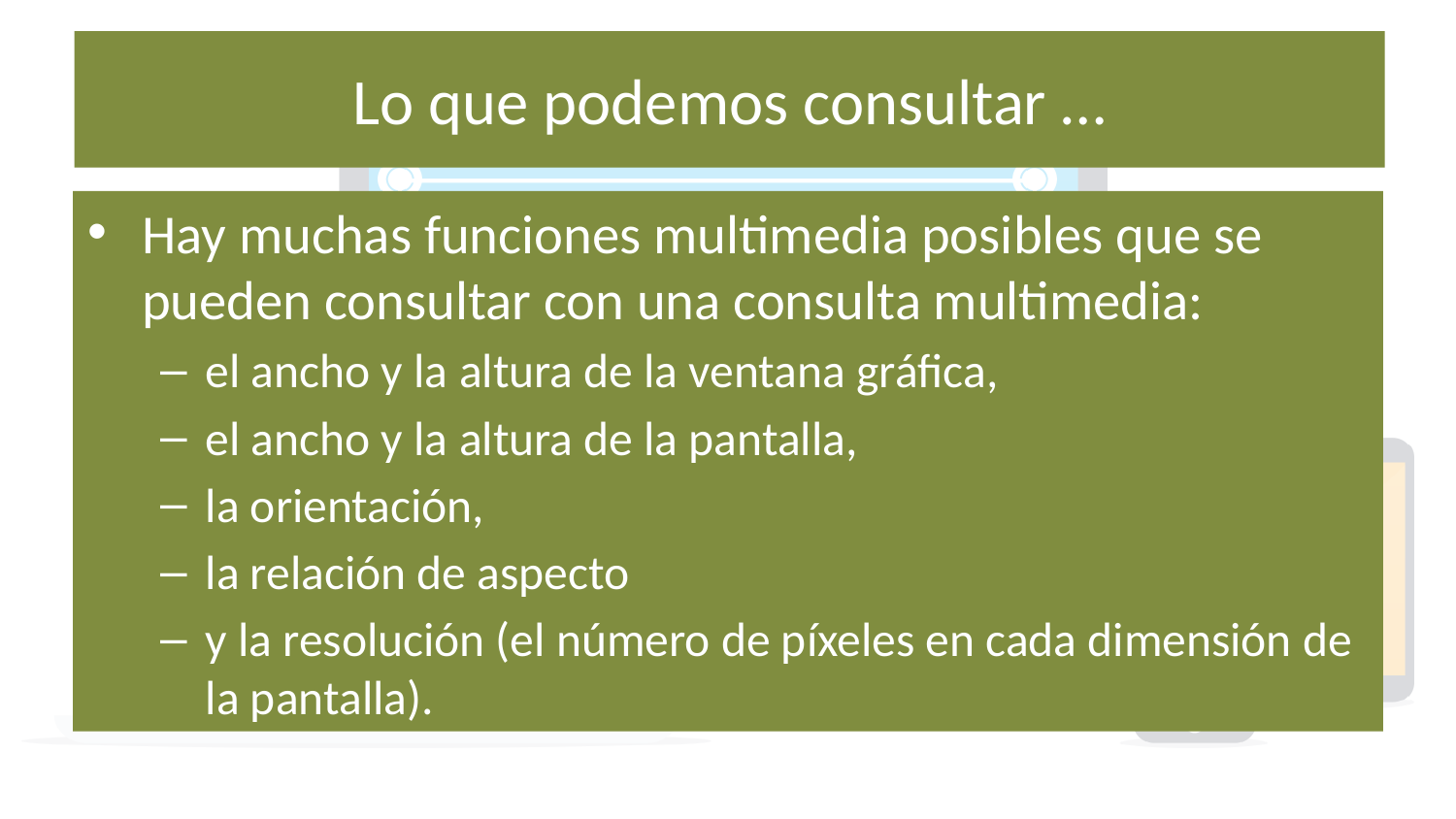

# Lo que podemos consultar …
Hay muchas funciones multimedia posibles que se pueden consultar con una consulta multimedia:
el ancho y la altura de la ventana gráfica,
el ancho y la altura de la pantalla,
la orientación,
la relación de aspecto
y la resolución (el número de píxeles en cada dimensión de la pantalla).